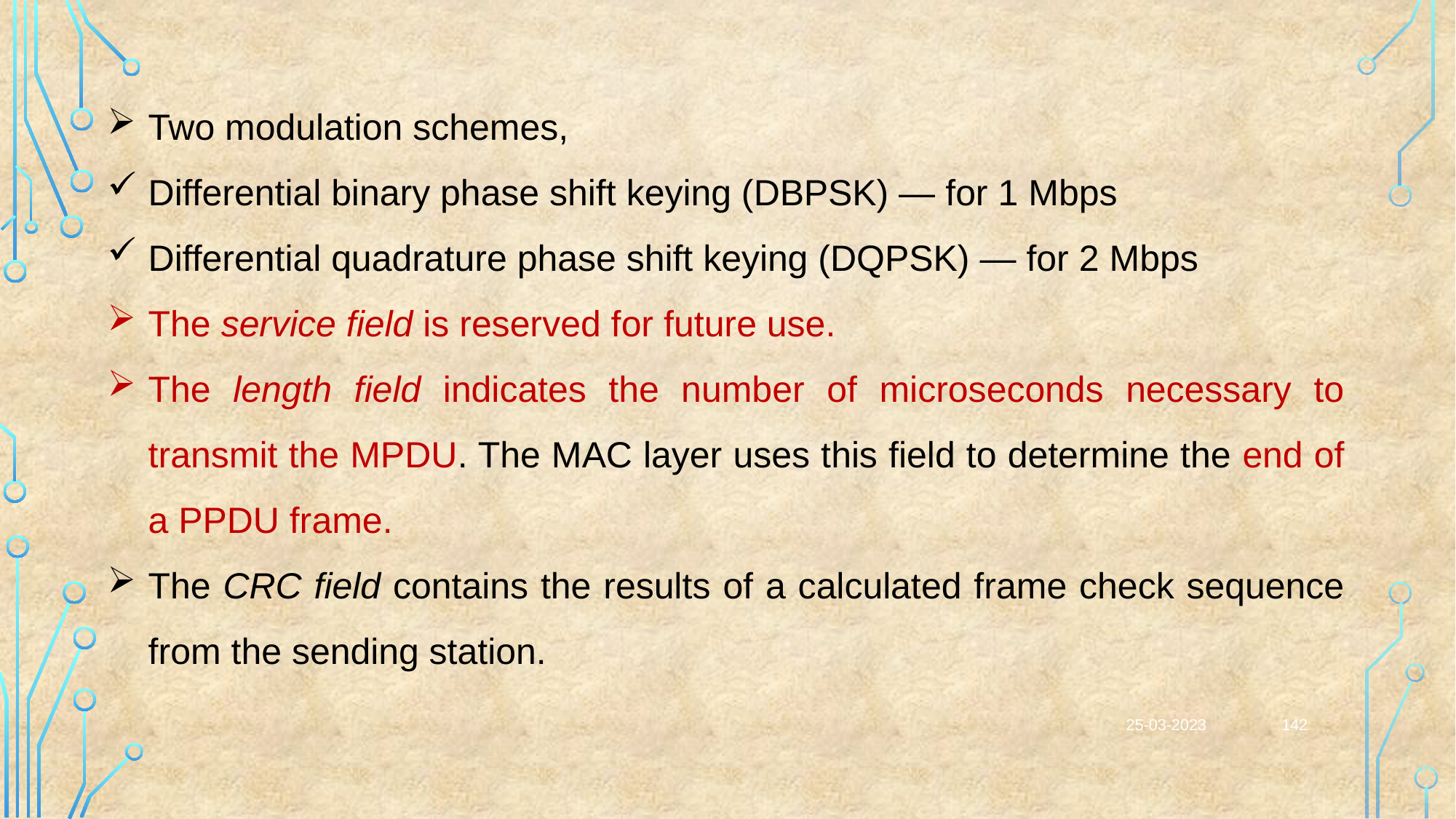

Two modulation schemes,
Differential binary phase shift keying (DBPSK) — for 1 Mbps
Differential quadrature phase shift keying (DQPSK) — for 2 Mbps
The service field is reserved for future use.
The length field indicates the number of microseconds necessary to transmit the MPDU. The MAC layer uses this field to determine the end of a PPDU frame.
The CRC field contains the results of a calculated frame check sequence from the sending station.
142
25-03-2023